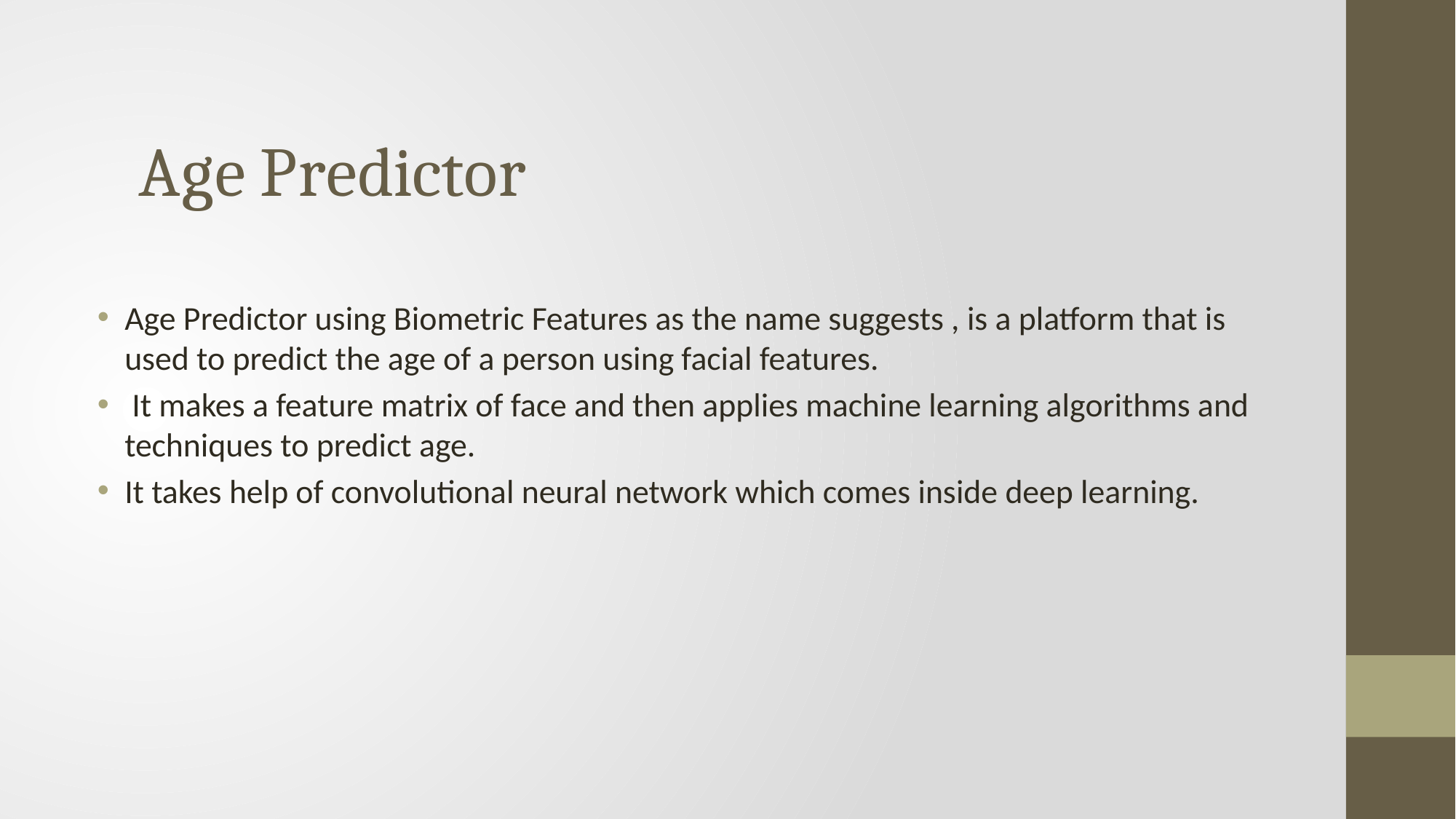

# Age Predictor
Age Predictor using Biometric Features as the name suggests , is a platform that is used to predict the age of a person using facial features.
 It makes a feature matrix of face and then applies machine learning algorithms and techniques to predict age.
It takes help of convolutional neural network which comes inside deep learning.